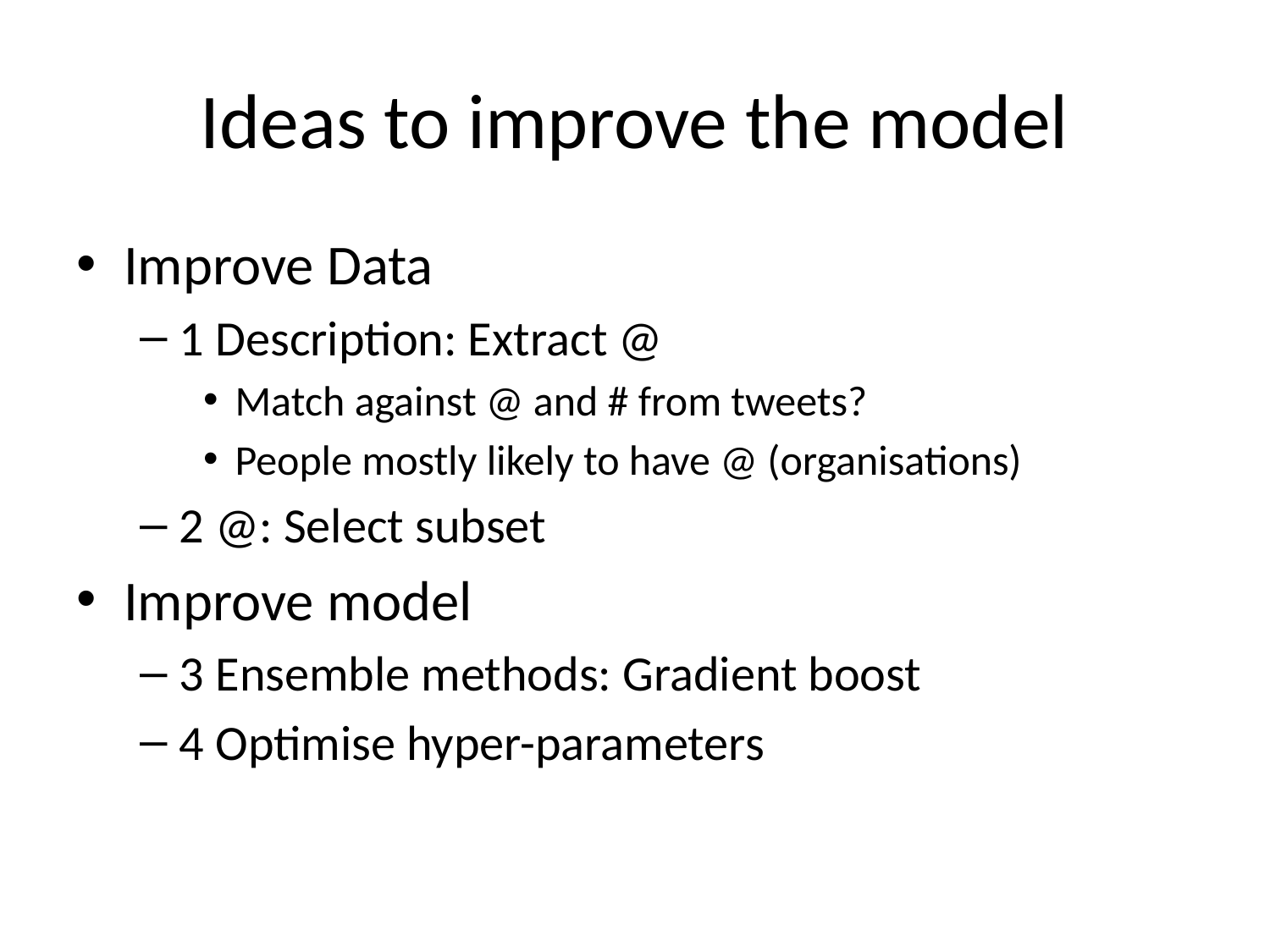

# Ideas to improve the model
Improve Data
1 Description: Extract @
Match against @ and # from tweets?
People mostly likely to have @ (organisations)
2 @: Select subset
Improve model
3 Ensemble methods: Gradient boost
4 Optimise hyper-parameters